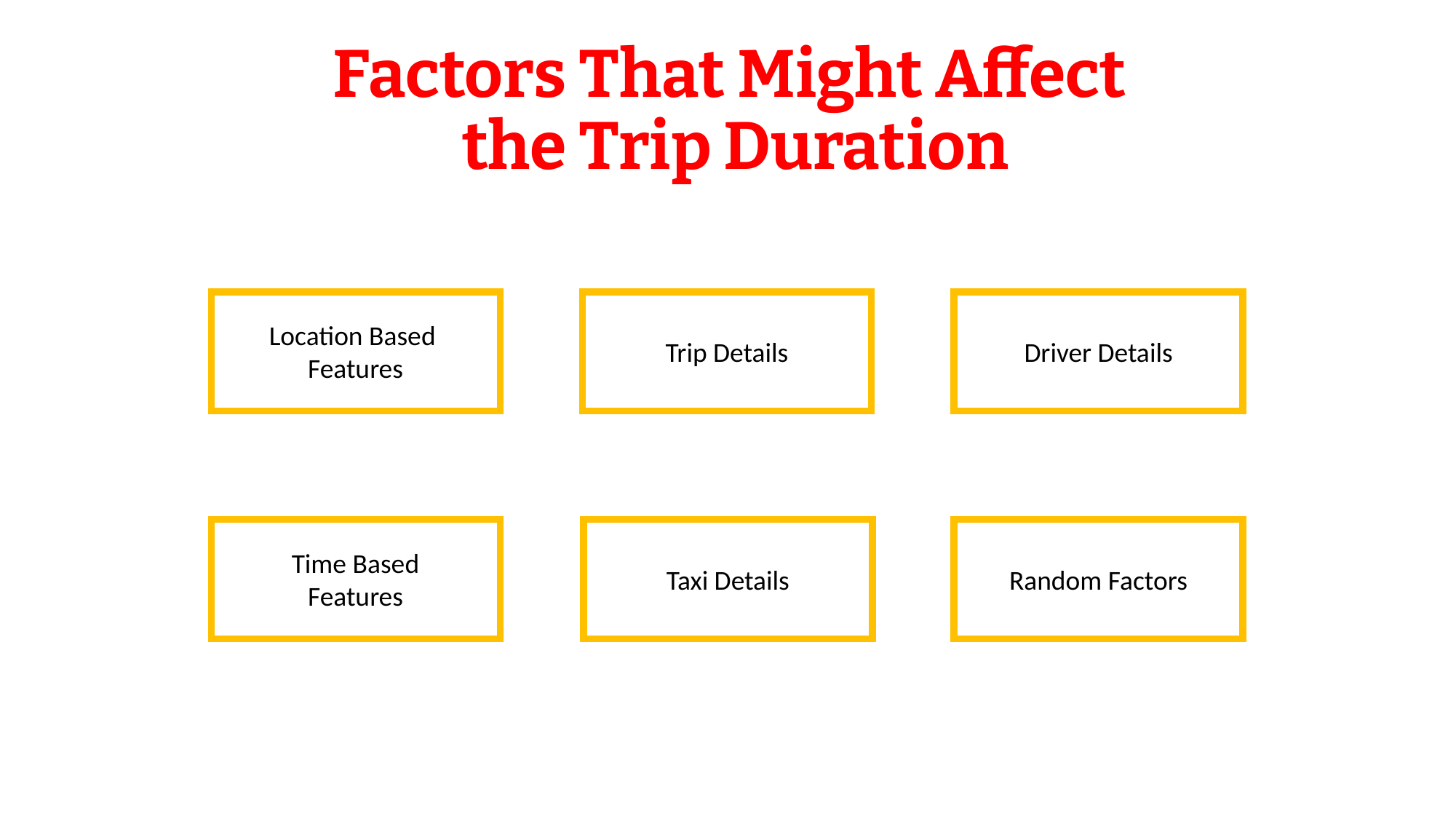

# Factors That Might Affect the Trip Duration

Driver Details

Location Based
Features

Trip Details

Taxi Details

Random Factors

Time Based
Features